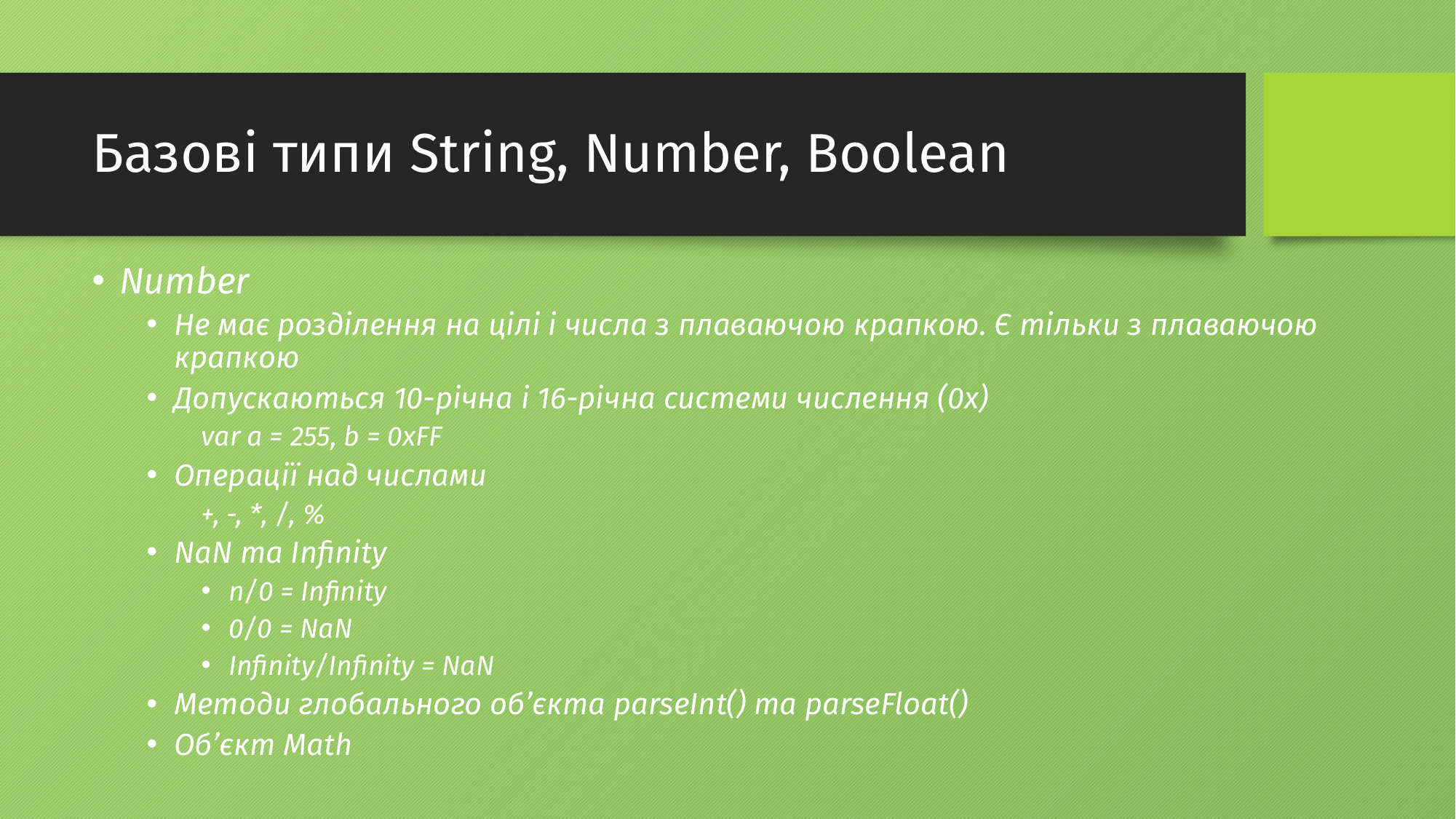

# Базові типи String, Number, Boolean
Number
Не має розділення на цілі і числа з плаваючою крапкою. Є тільки з плаваючою крапкою
Допускаються 10-річна і 16-річна системи числення (0x)
var a = 255, b = 0xFF
Операції над числами
+, -, *, /, %
NaN та Infinity
n/0 = Infinity
0/0 = NaN
Infinity/Infinity = NaN
Методи глобального об’єкта parseInt() та parseFloat()
Об’єкт Math